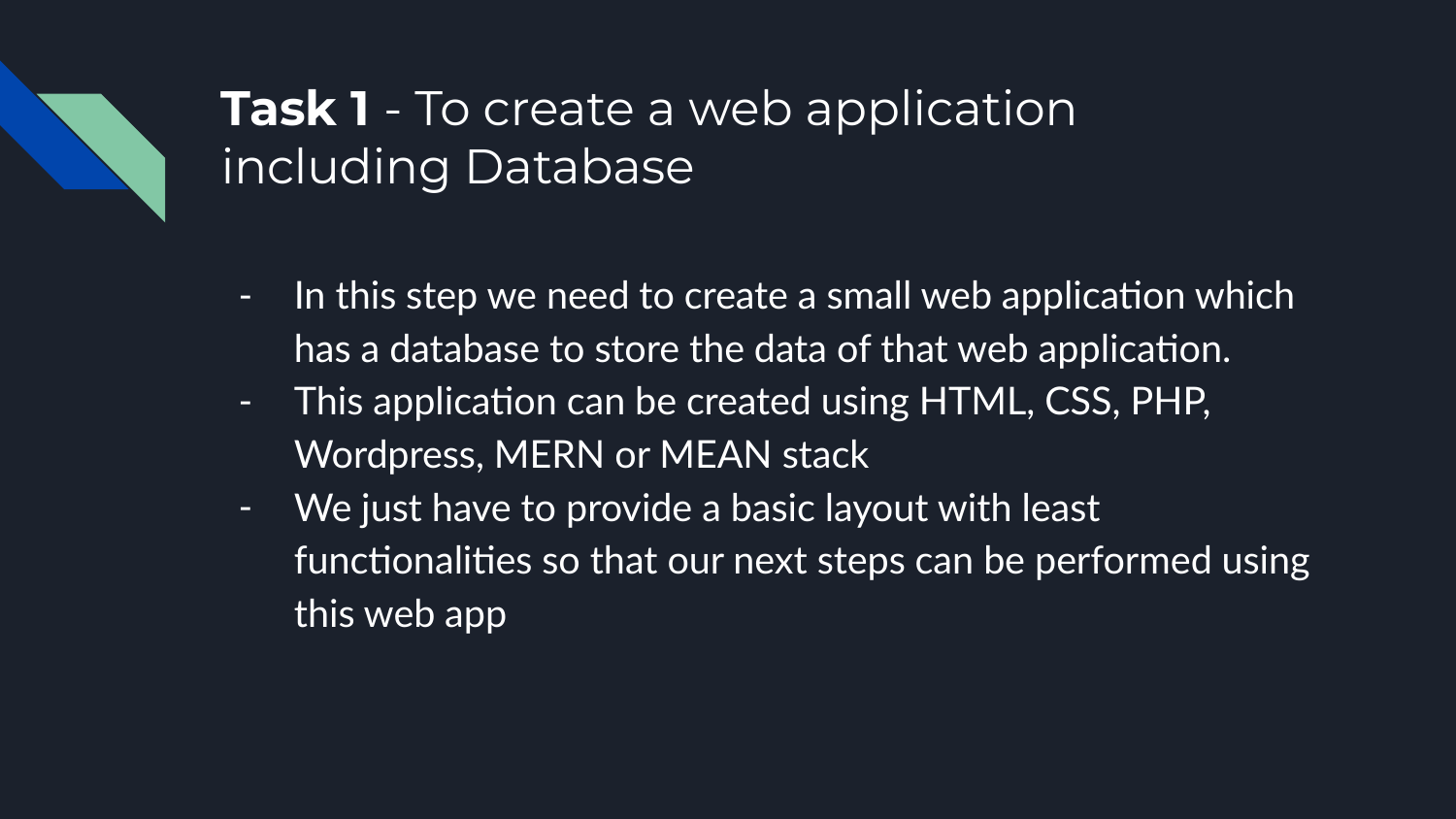

# Task 1 - To create a web application including Database
In this step we need to create a small web application which has a database to store the data of that web application.
This application can be created using HTML, CSS, PHP, Wordpress, MERN or MEAN stack
We just have to provide a basic layout with least functionalities so that our next steps can be performed using this web app